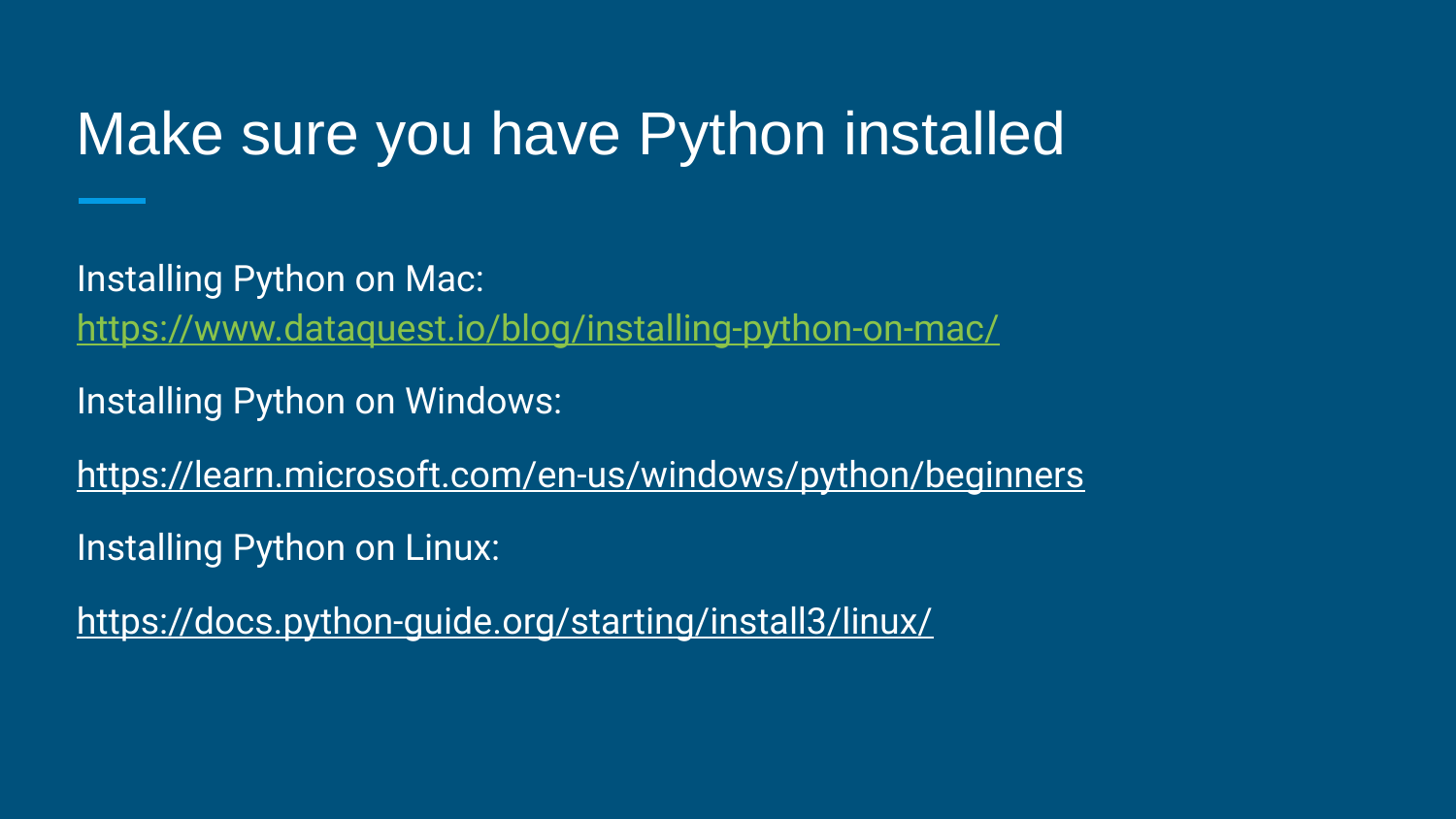

# Make sure you have Python installed
Installing Python on Mac: https://www.dataquest.io/blog/installing-python-on-mac/
Installing Python on Windows:
https://learn.microsoft.com/en-us/windows/python/beginners
Installing Python on Linux:
https://docs.python-guide.org/starting/install3/linux/